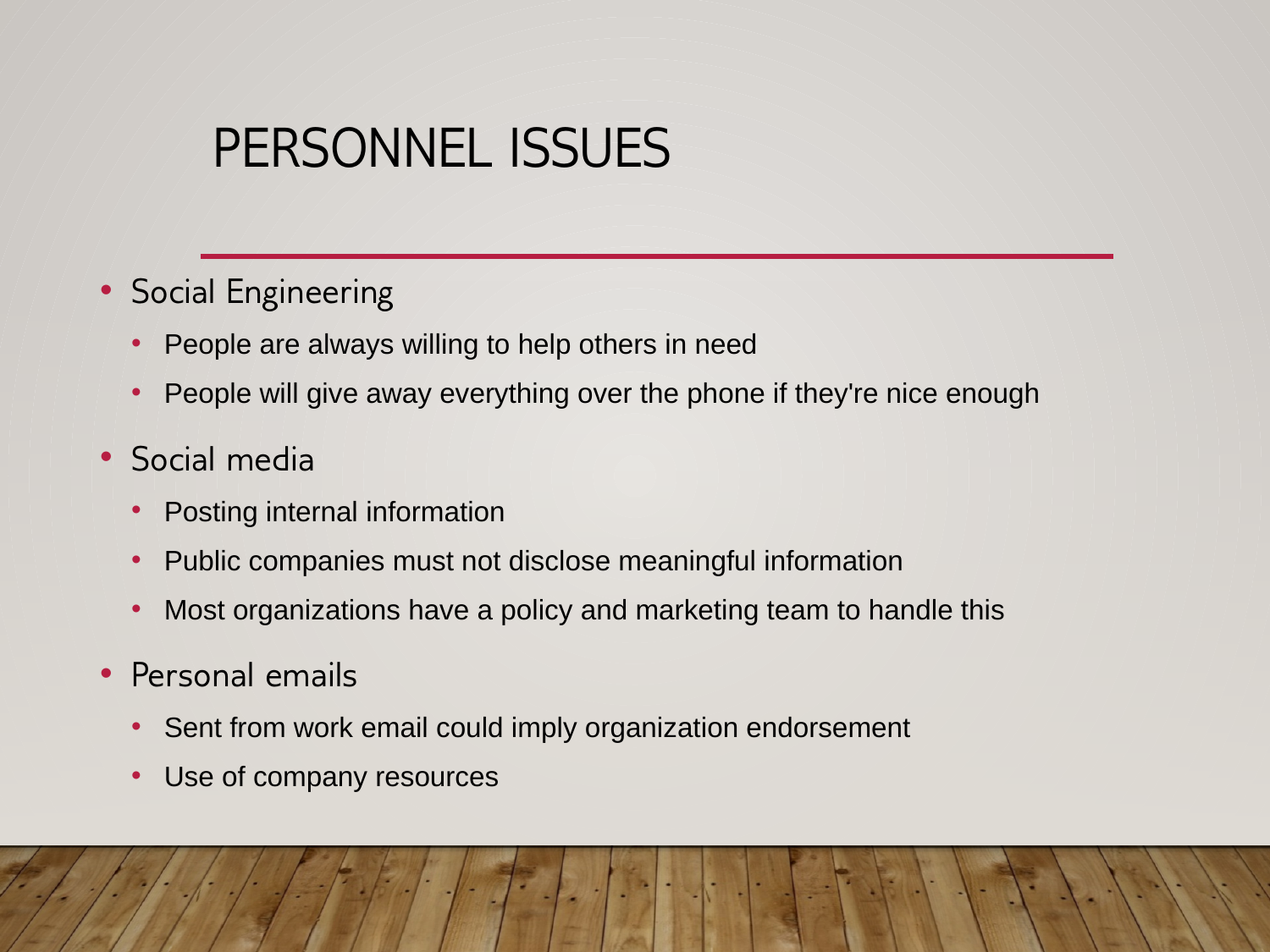

# Personnel issues
Social Engineering
People are always willing to help others in need
People will give away everything over the phone if they're nice enough
Social media
Posting internal information
Public companies must not disclose meaningful information
Most organizations have a policy and marketing team to handle this
Personal emails
Sent from work email could imply organization endorsement
Use of company resources